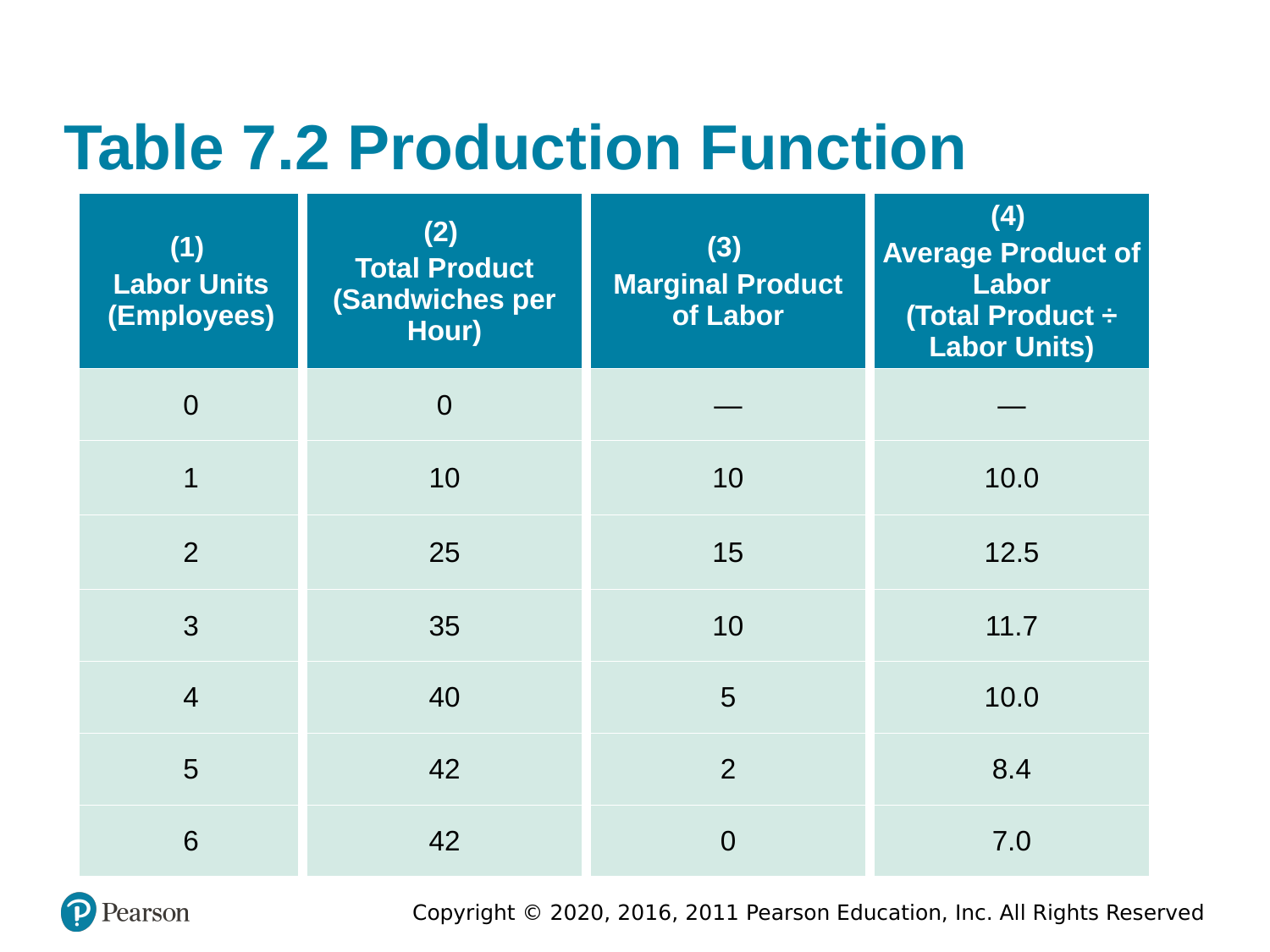

# Table 7.2 Production Function
| (1) Labor Units (Employees) | (2) Total Product (Sandwiches per Hour) | (3) Marginal Product of Labor | (4) Average Product of Labor (Total Product ÷ Labor Units) |
| --- | --- | --- | --- |
| 0 | 0 | — | — |
| 1 | 10 | 10 | 10.0 |
| 2 | 25 | 15 | 12.5 |
| 3 | 35 | 10 | 11.7 |
| 4 | 40 | 5 | 10.0 |
| 5 | 42 | 2 | 8.4 |
| 6 | 42 | 0 | 7.0 |